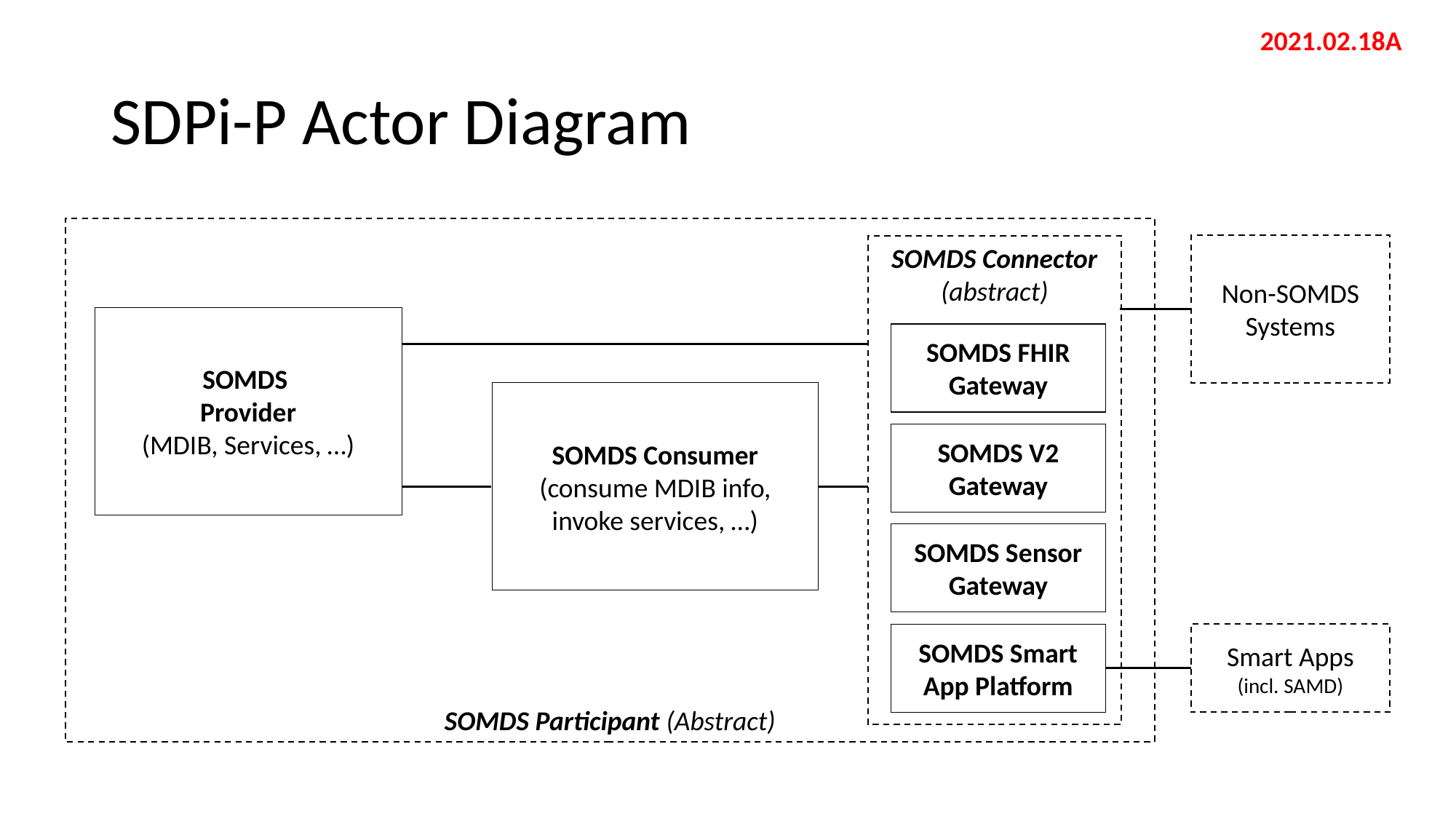

2021.02.18A
# SDPi-P Actor Diagram
SOMDS Participant (Abstract)
Non-SOMDS Systems
SOMDS Connector (abstract)
SOMDS
Provider
(MDIB, Services, …)
SOMDS FHIR Gateway
SOMDS Consumer
(consume MDIB info, invoke services, …)
SOMDS V2 Gateway
SOMDS Sensor Gateway
SOMDS Smart App Platform
Smart Apps
(incl. SAMD)